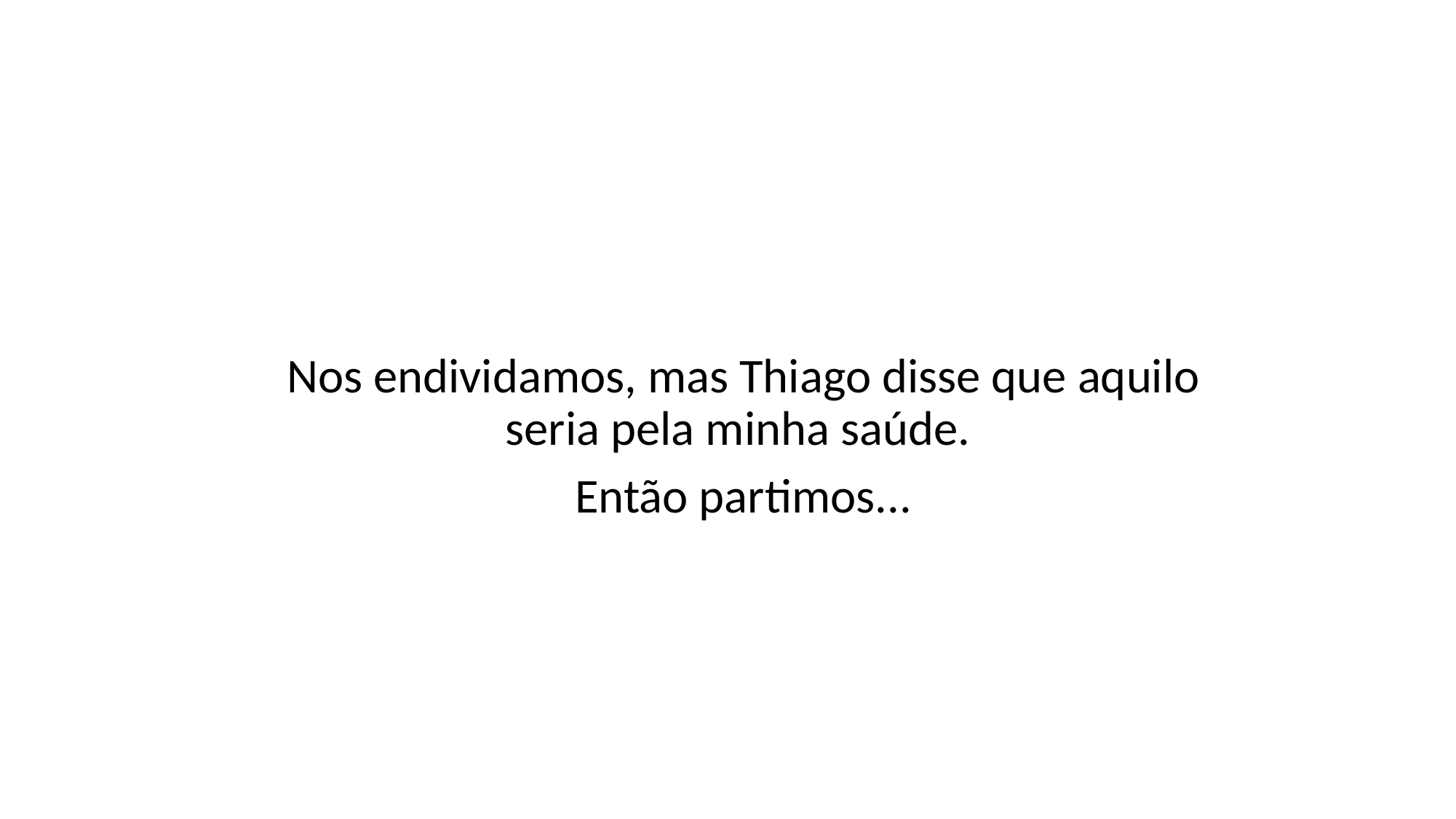

Nos endividamos, mas Thiago disse que aquilo seria pela minha saúde.
Então partimos...